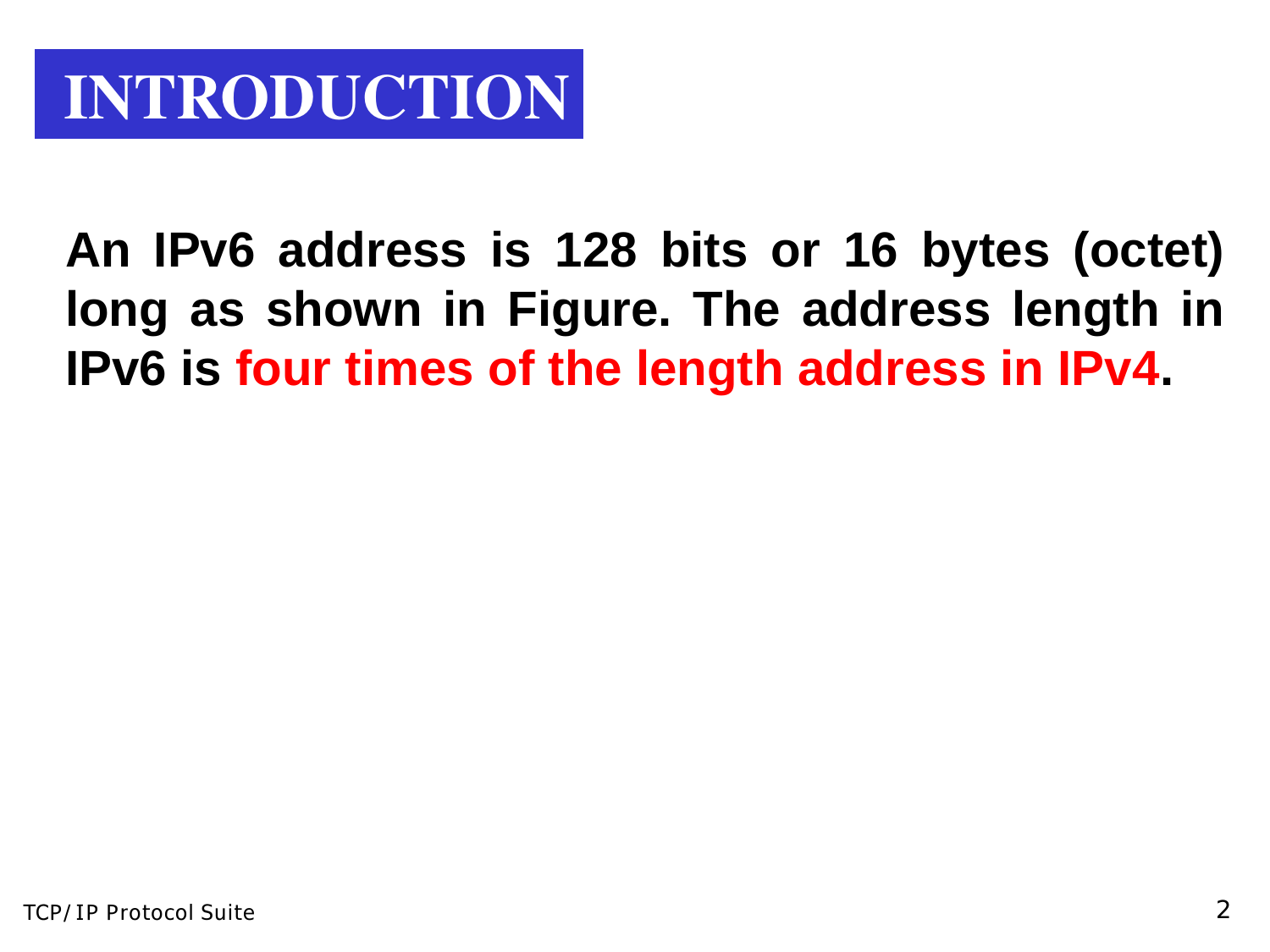

INTRODUCTION
An IPv6 address is 128 bits or 16 bytes (octet) long as shown in Figure. The address length in IPv6 is four times of the length address in IPv4.
2
TCP/IP Protocol Suite